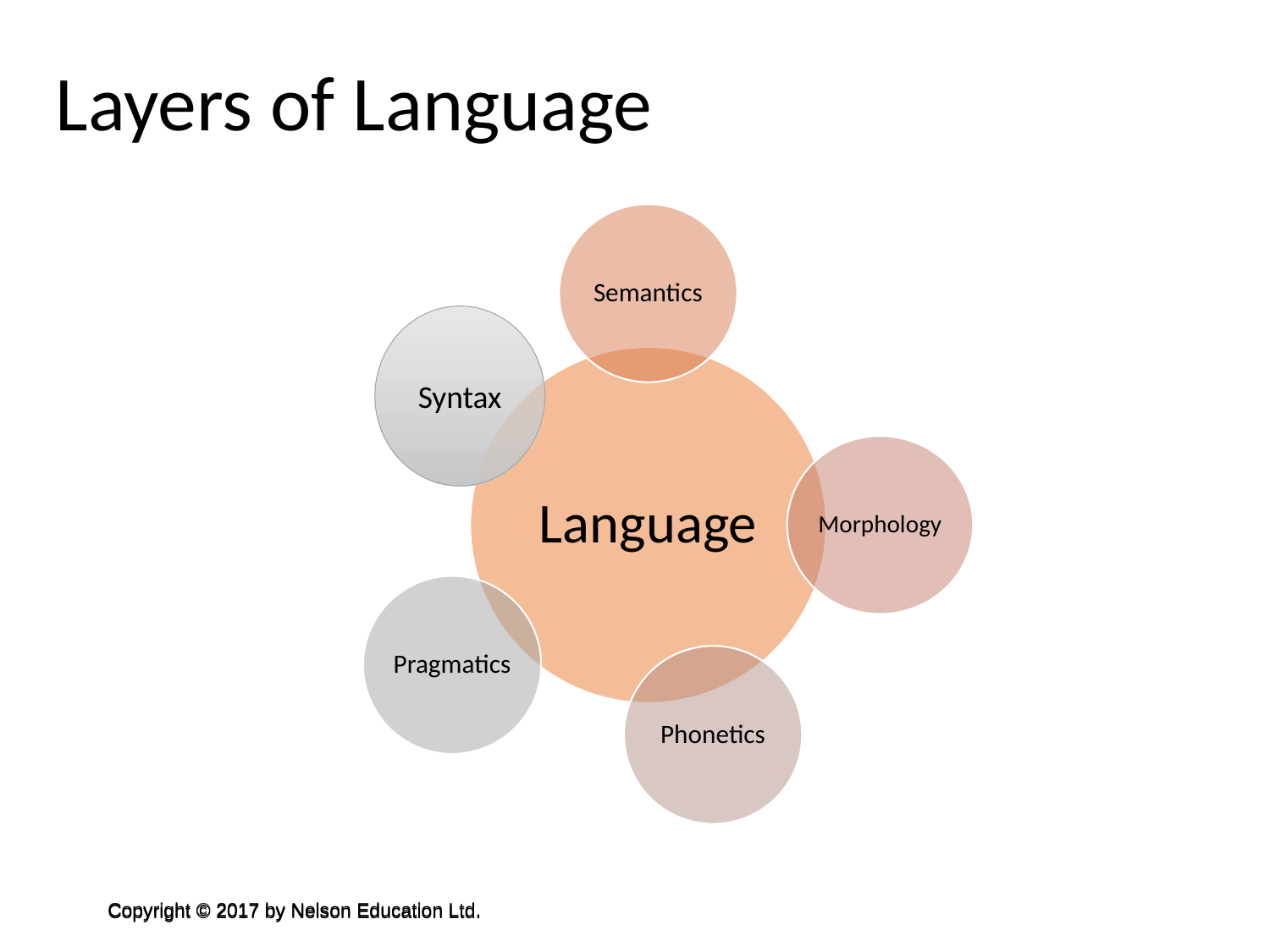

Layers of Language
Language
Semantics
Morphology
Phonetics
Pragmatics
Syntax